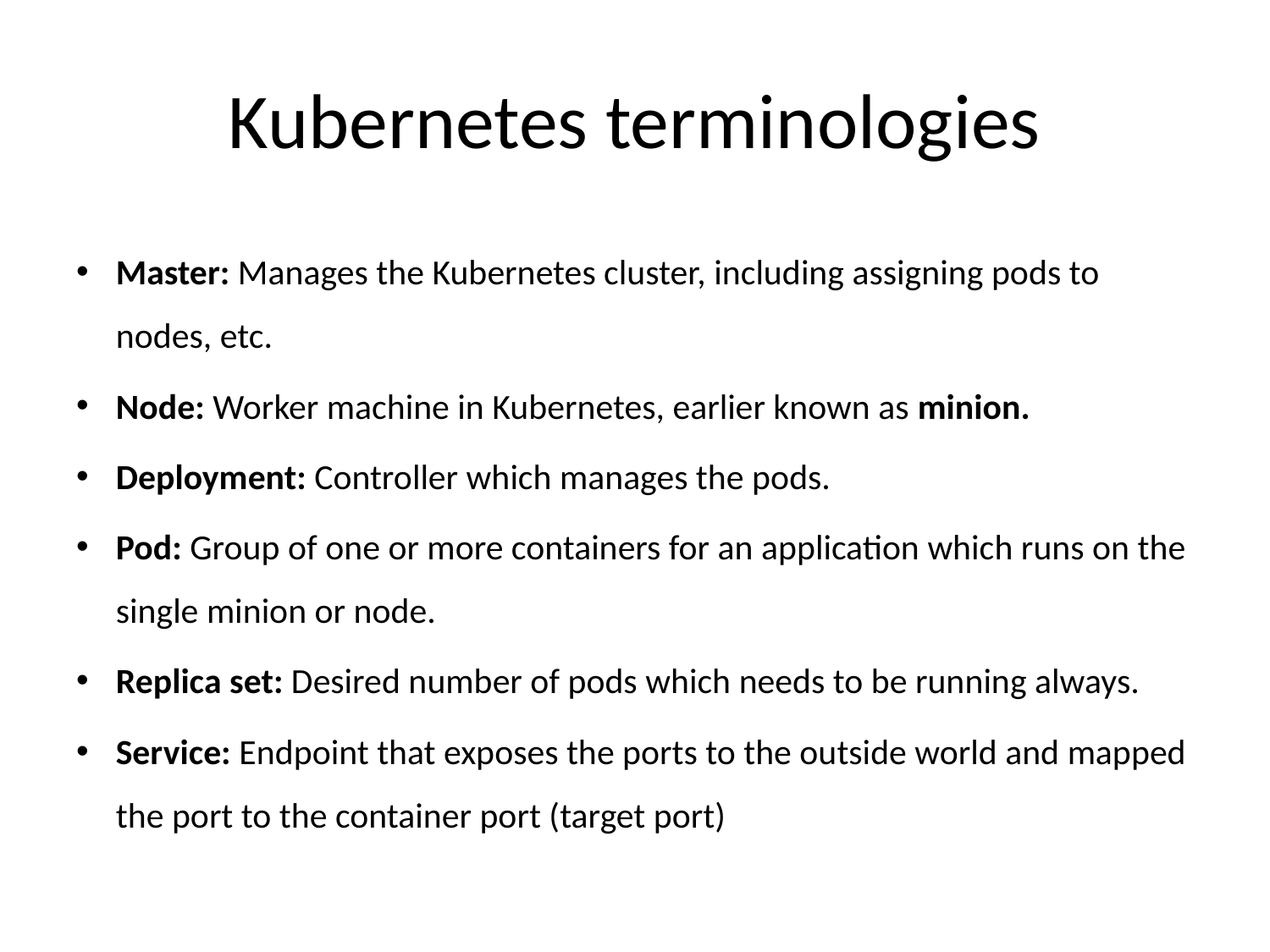

# Kubernetes terminologies
Master: Manages the Kubernetes cluster, including assigning pods to nodes, etc.
Node: Worker machine in Kubernetes, earlier known as minion.
Deployment: Controller which manages the pods.
Pod: Group of one or more containers for an application which runs on the single minion or node.
Replica set: Desired number of pods which needs to be running always.
Service: Endpoint that exposes the ports to the outside world and mapped the port to the container port (target port)